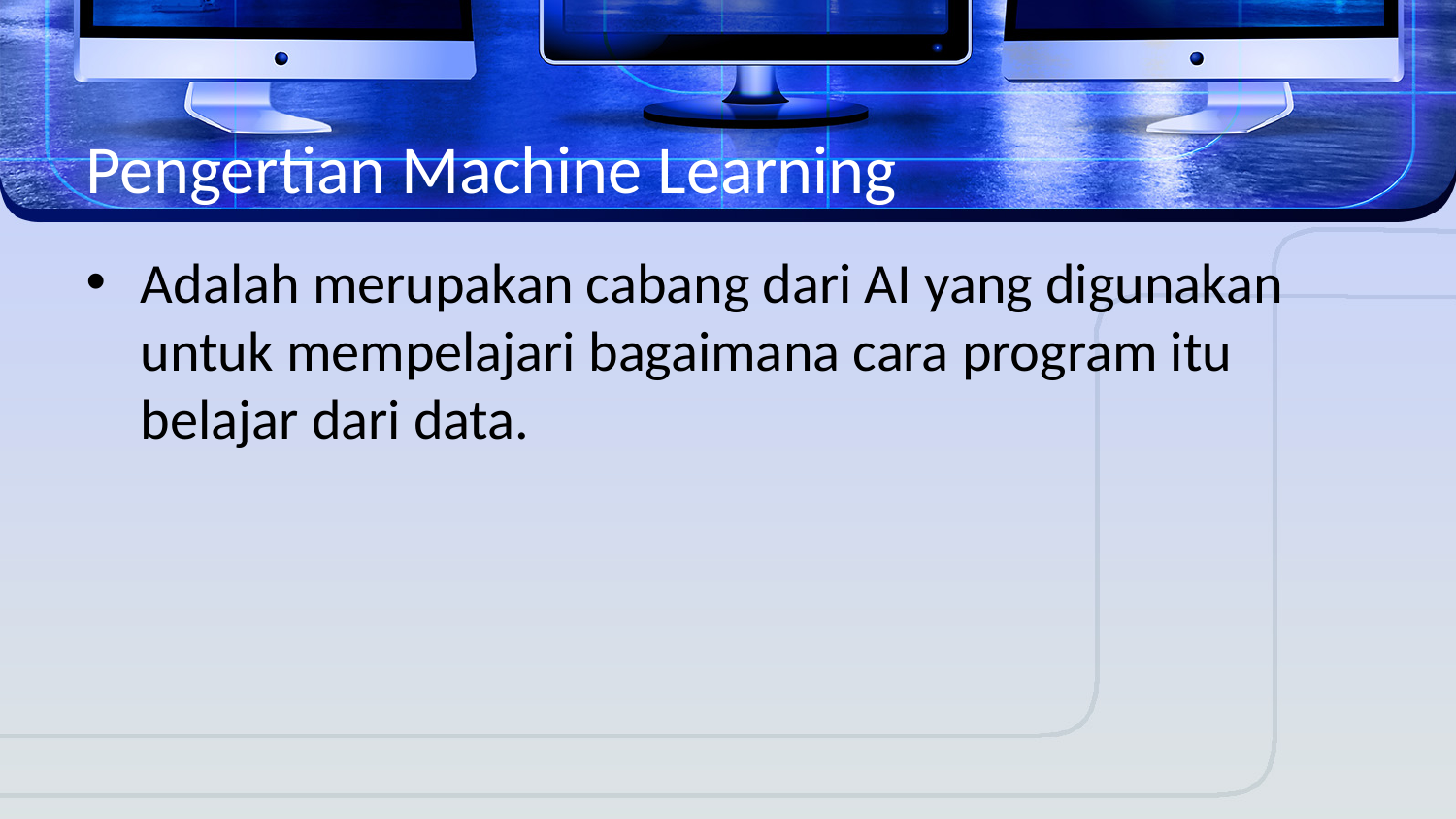

# Pengertian Machine Learning
Adalah merupakan cabang dari AI yang digunakan untuk mempelajari bagaimana cara program itu belajar dari data.